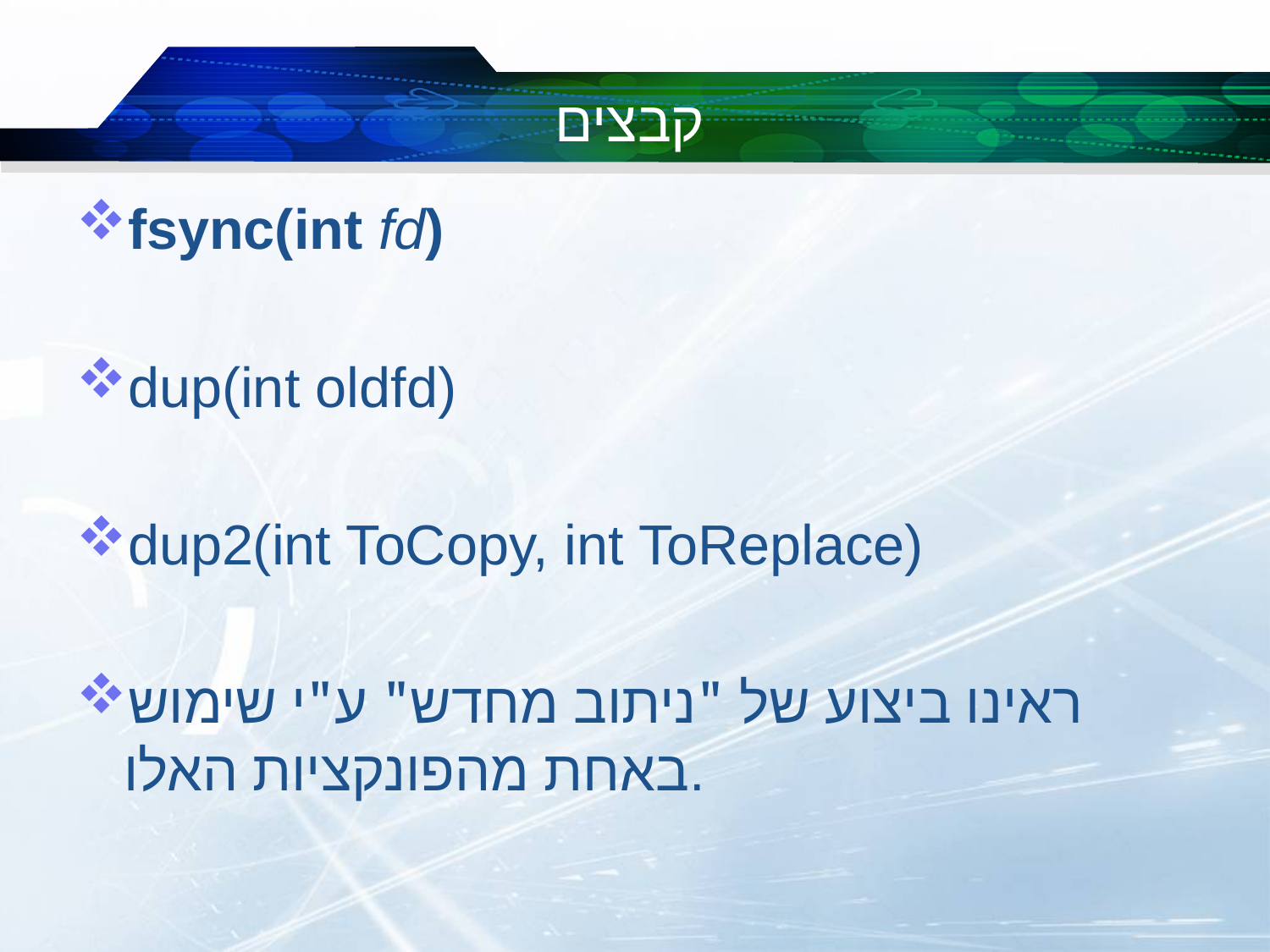

# קבצים
fsync(int fd)

dup(int oldfd)

dup2(int ToCopy, int ToReplace)

ראינו ביצוע של "ניתוב מחדש" ע"י שימוש באחת מהפונקציות האלו.